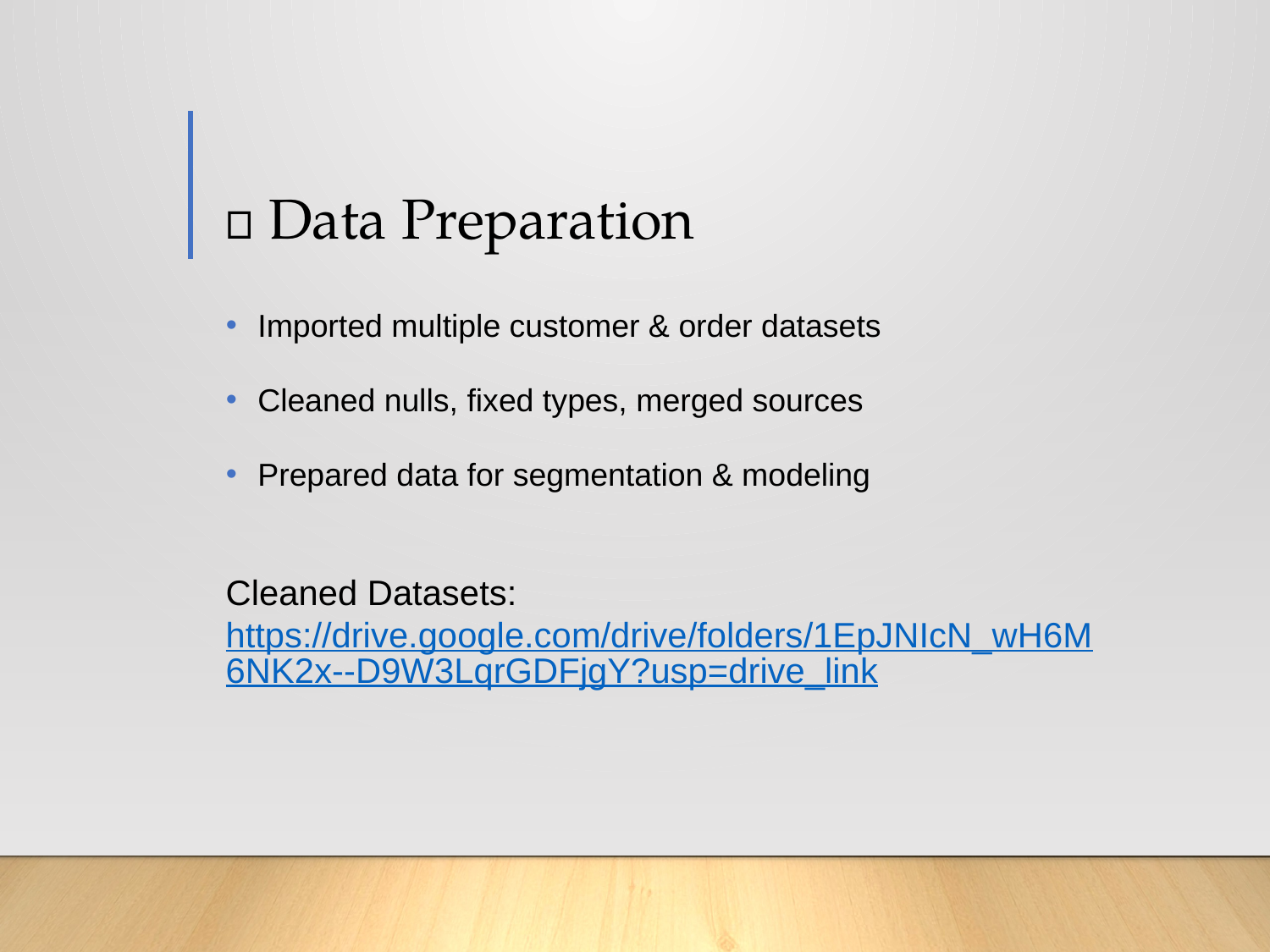

# 🧹 Data Preparation
Imported multiple customer & order datasets
Cleaned nulls, fixed types, merged sources
Prepared data for segmentation & modeling

Cleaned Datasets:
https://drive.google.com/drive/folders/1EpJNIcN_wH6M6NK2x--D9W3LqrGDFjgY?usp=drive_link